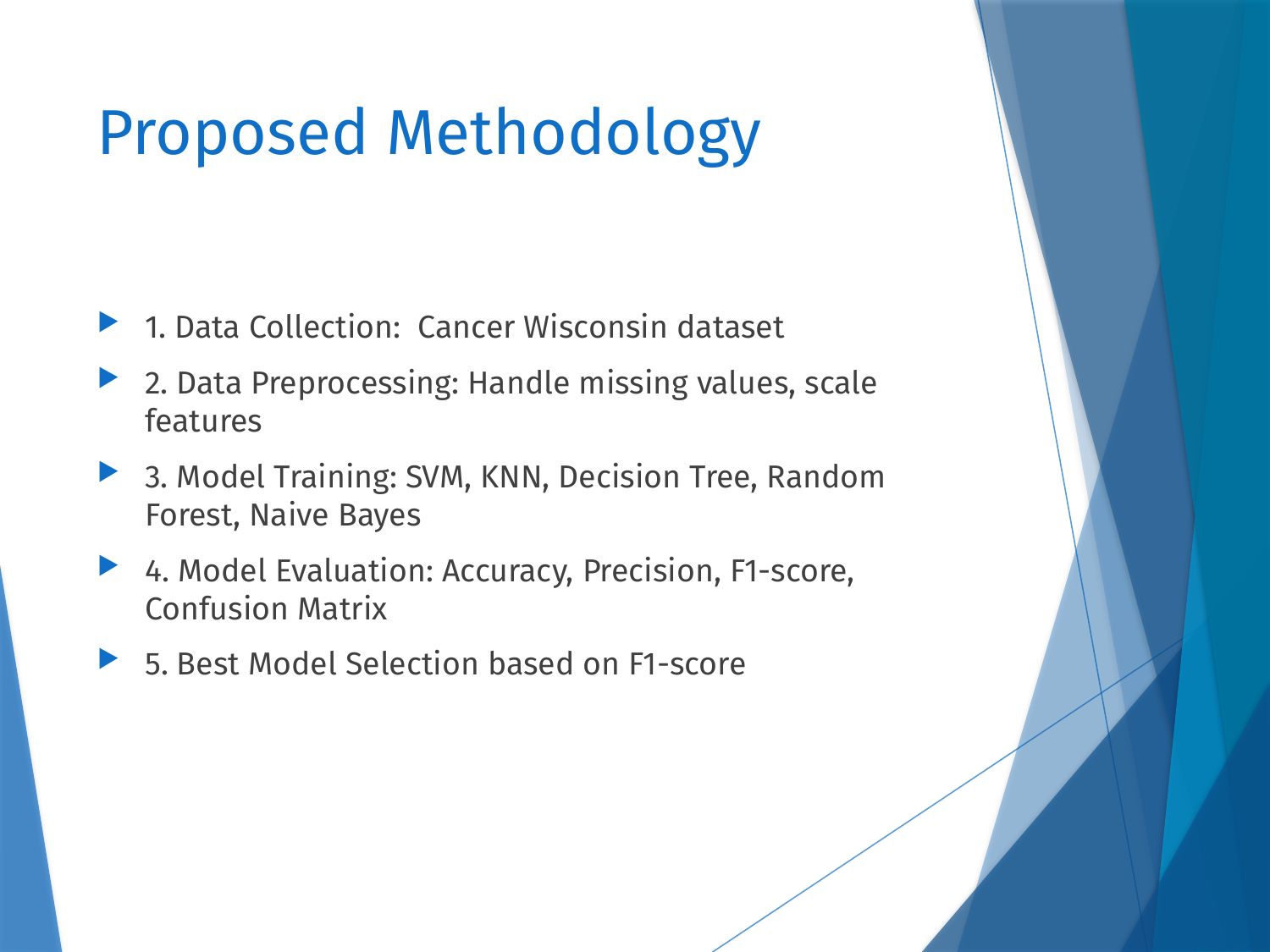

# Proposed Methodology
1. Data Collection:  Cancer Wisconsin dataset
2. Data Preprocessing: Handle missing values, scale features
3. Model Training: SVM, KNN, Decision Tree, Random Forest, Naive Bayes
4. Model Evaluation: Accuracy, Precision, F1-score, Confusion Matrix
5. Best Model Selection based on F1-score